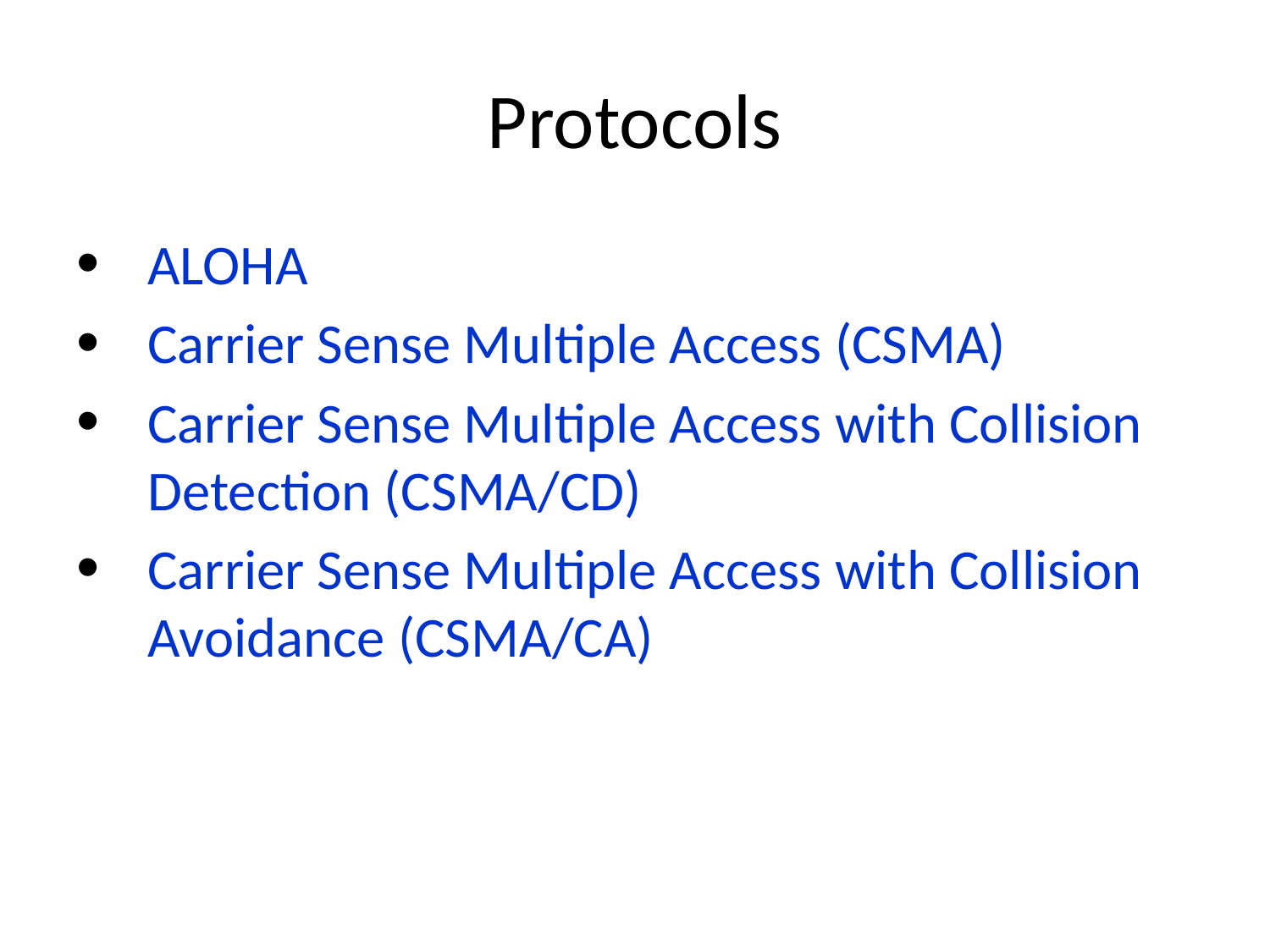

# Protocols
ALOHA
Carrier Sense Multiple Access (CSMA)
Carrier Sense Multiple Access with Collision Detection (CSMA/CD)
Carrier Sense Multiple Access with Collision Avoidance (CSMA/CA)